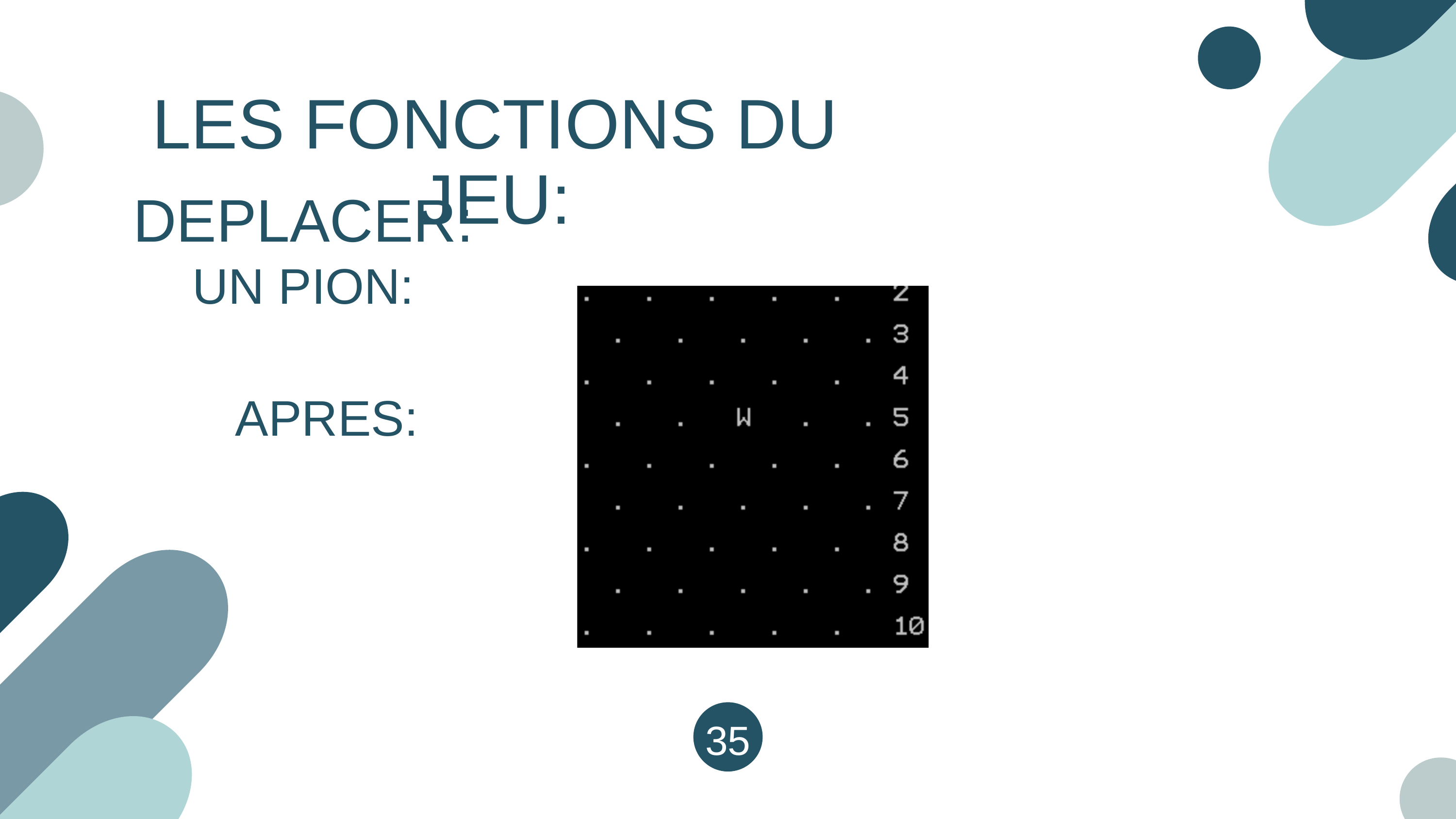

LES FONCTIONS DU JEU:

DEPLACER:
UN PION:

APRES:

35